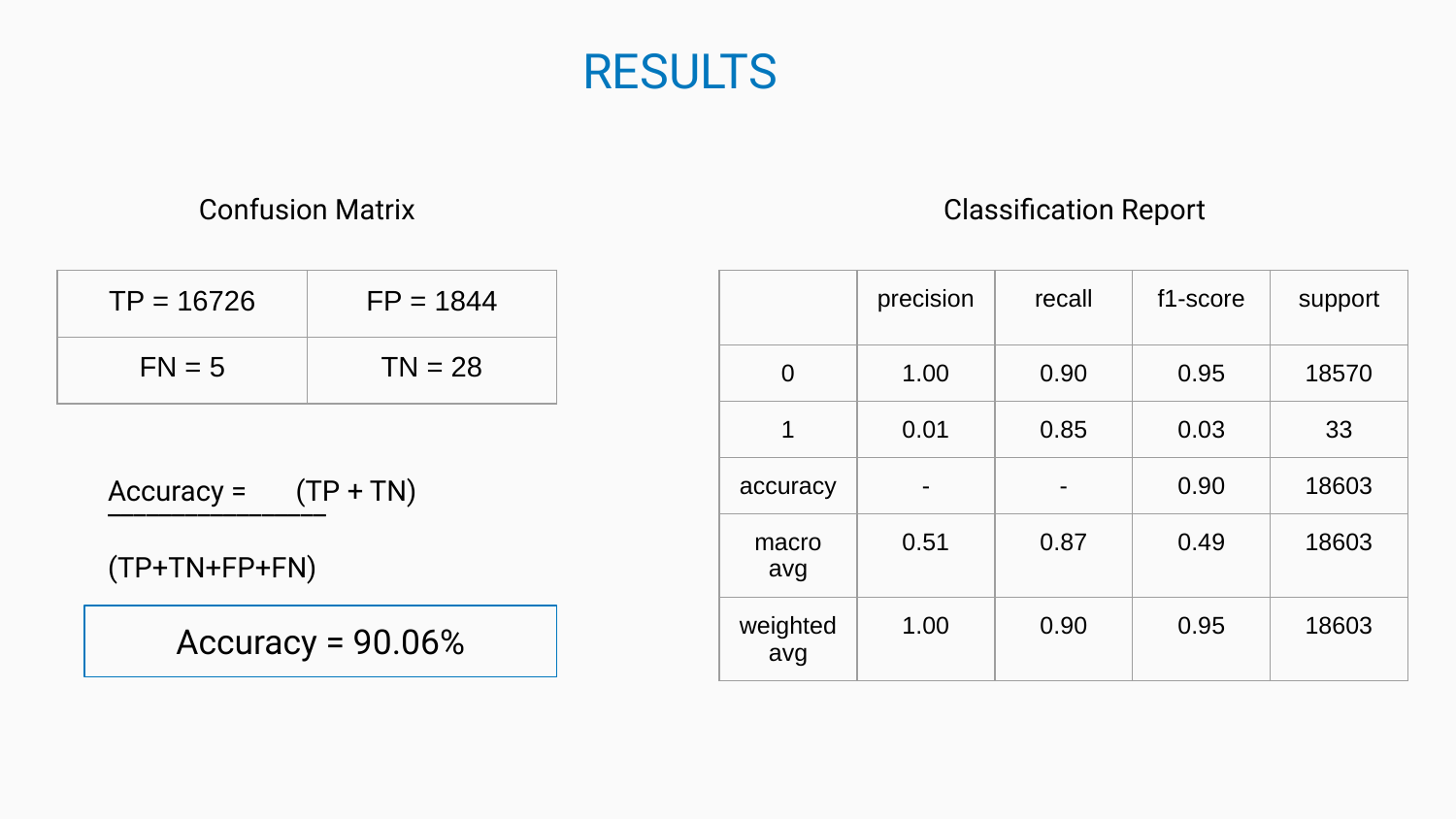

RESULTS

Confusion Matrix
Classification Report
| TP = 16726 | FP = 1844 |
| --- | --- |
| FN = 5 | TN = 28 |
|  | precision | recall | f1-score | support |
| --- | --- | --- | --- | --- |
| 0 | 1.00 | 0.90 | 0.95 | 18570 |
| 1 | 0.01 | 0.85 | 0.03 | 33 |
| accuracy | - | - | 0.90 | 18603 |
| macro avg | 0.51 | 0.87 | 0.49 | 18603 |
| weighted avg | 1.00 | 0.90 | 0.95 | 18603 |
Accuracy =       (TP + TN)
		 _________________
		 (TP+TN+FP+FN)

Accuracy = 90.06%